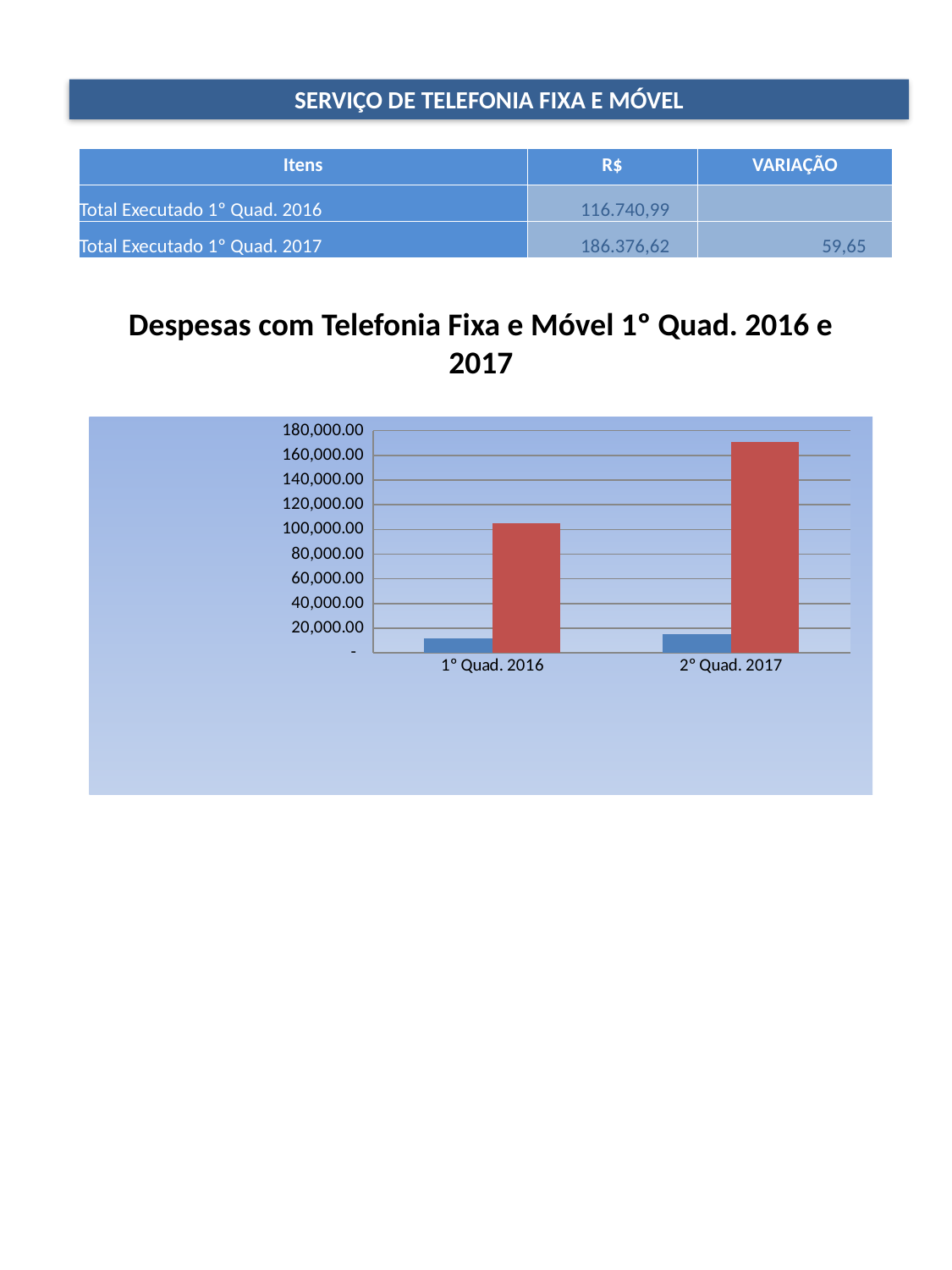

SERVIÇO DE TELEFONIA FIXA E MÓVEL
| Itens | R$ | VARIAÇÃO |
| --- | --- | --- |
| Total Executado 1º Quad. 2016 | 116.740,99 |  |
| Total Executado 1º Quad. 2017 | 186.376,62 | 59,65 |
Despesas com Telefonia Fixa e Móvel 1º Quad. 2016 e 2017

### Chart

| Category | Serviço de Telefonia Móvel | Serviço de Telefonia Fixa |
|---|---|---|
| 1º Quad. 2016 | 11885.53 | 104855.45999999999 |
| 2º Quad. 2017 | 15491.51 | 170885.11 |